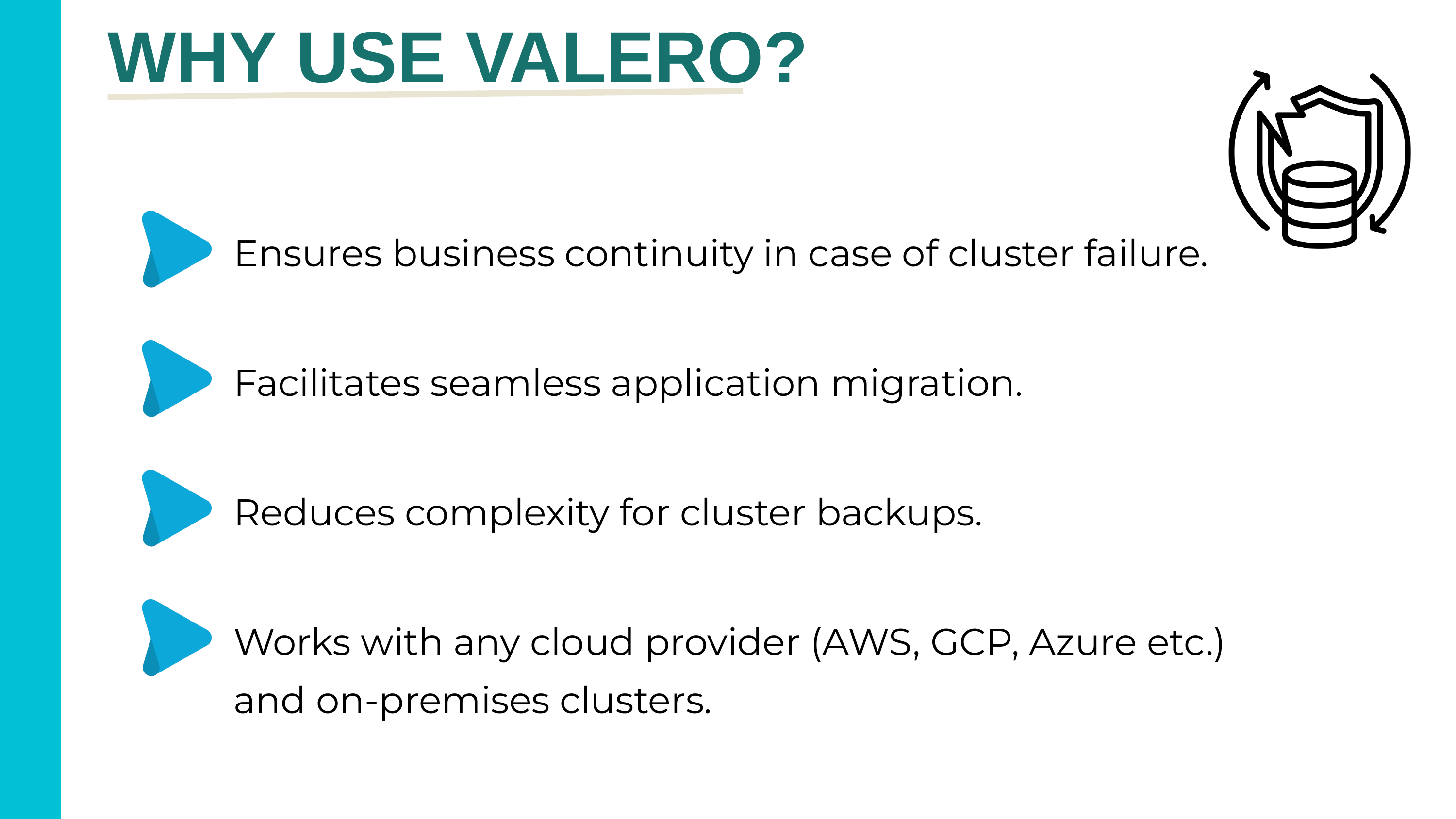

WHY USE VALERO?

Ensures business continuity in case of cluster failure.

Facilitates seamless application migration.

Reduces complexity for cluster backups.

Works with any cloud provider (AWS, GCP, Azure etc.) and on-premises clusters.